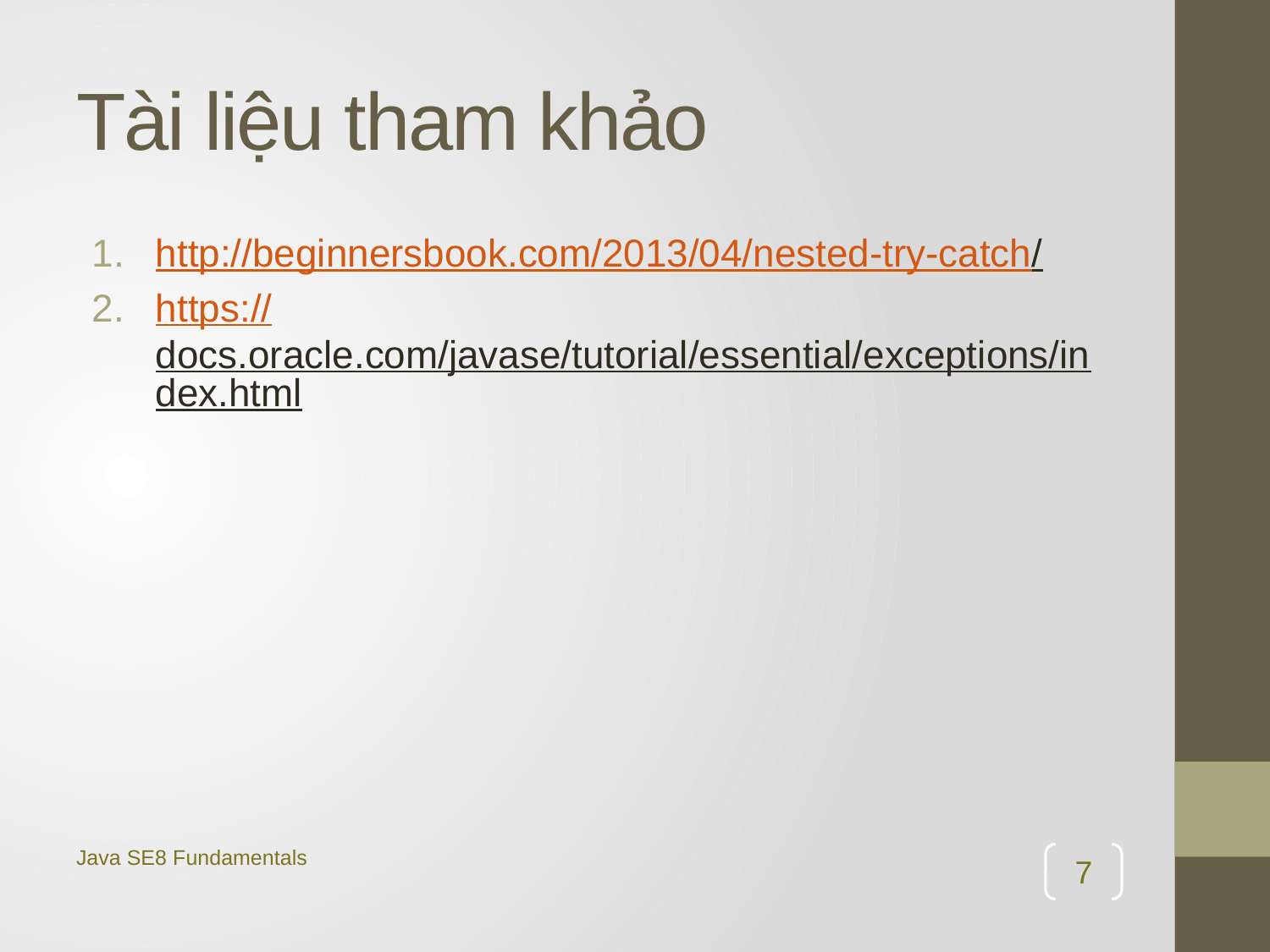

# Tài liệu tham khảo
http://beginnersbook.com/2013/04/nested-try-catch/
https://docs.oracle.com/javase/tutorial/essential/exceptions/index.html
Java SE8 Fundamentals
7